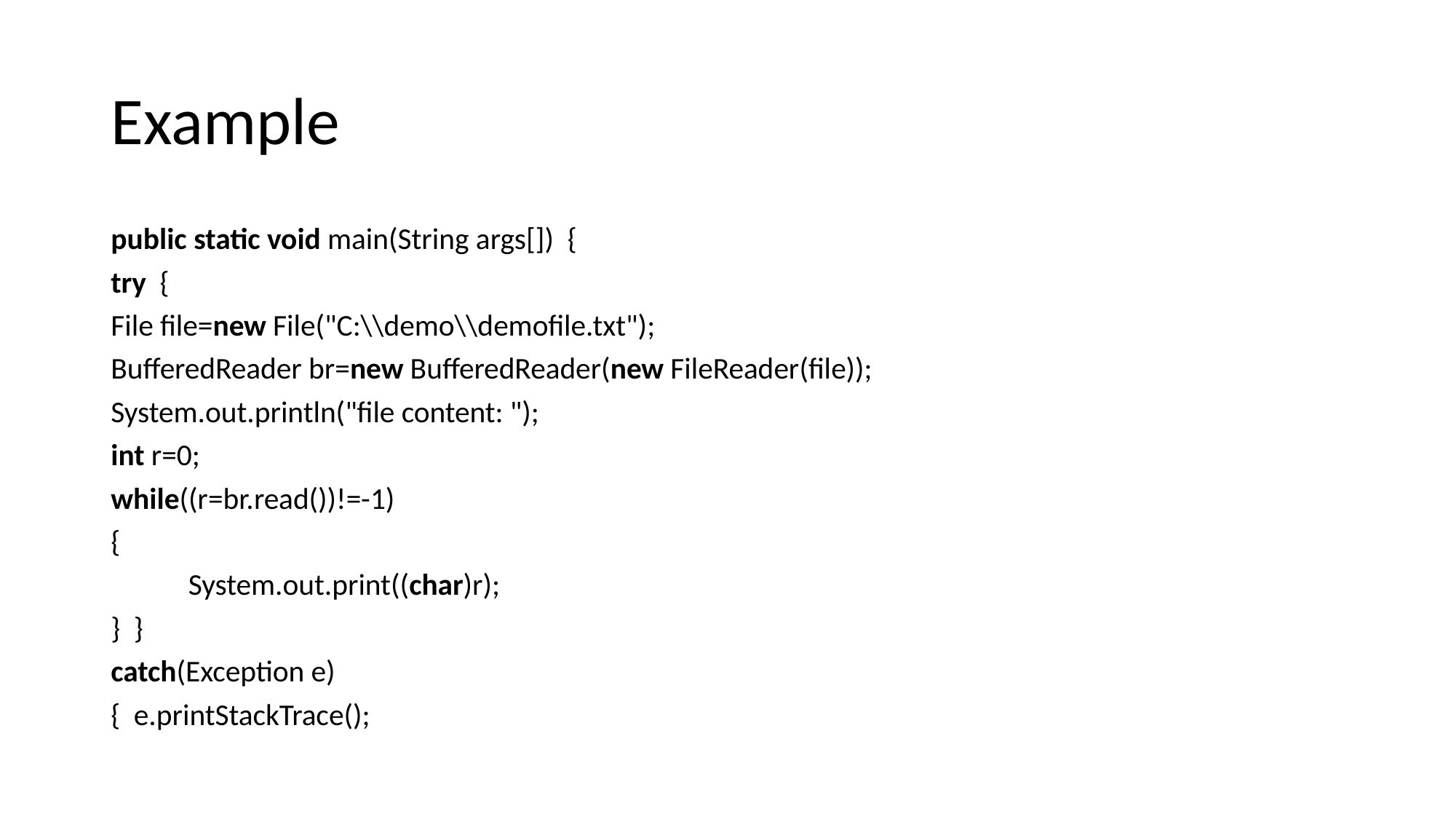

# Example
public static void main(String args[])  {
try  {
File file=new File("C:\\demo\\demofile.txt");
BufferedReader br=new BufferedReader(new FileReader(file));
System.out.println("file content: ");
int r=0;
while((r=br.read())!=-1)
{
	System.out.print((char)r);
}  }
catch(Exception e)
{  e.printStackTrace();